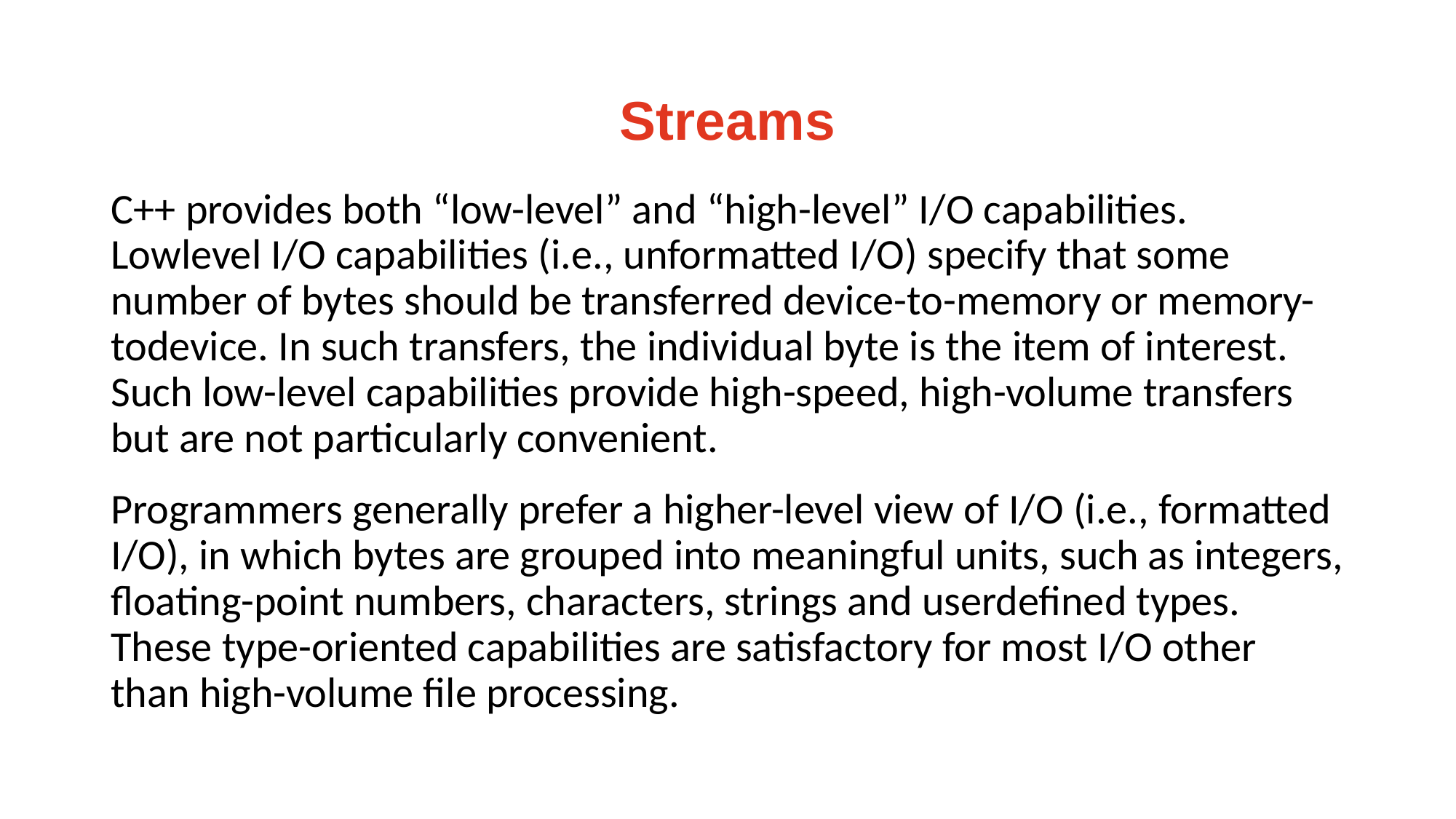

# Streams
C++ provides both “low-level” and “high-level” I/O capabilities. Lowlevel I/O capabilities (i.e., unformatted I/O) specify that some number of bytes should be transferred device-to-memory or memory-todevice. In such transfers, the individual byte is the item of interest. Such low-level capabilities provide high-speed, high-volume transfers but are not particularly convenient.
Programmers generally prefer a higher-level view of I/O (i.e., formatted I/O), in which bytes are grouped into meaningful units, such as integers, floating-point numbers, characters, strings and userdefined types. These type-oriented capabilities are satisfactory for most I/O other than high-volume file processing.